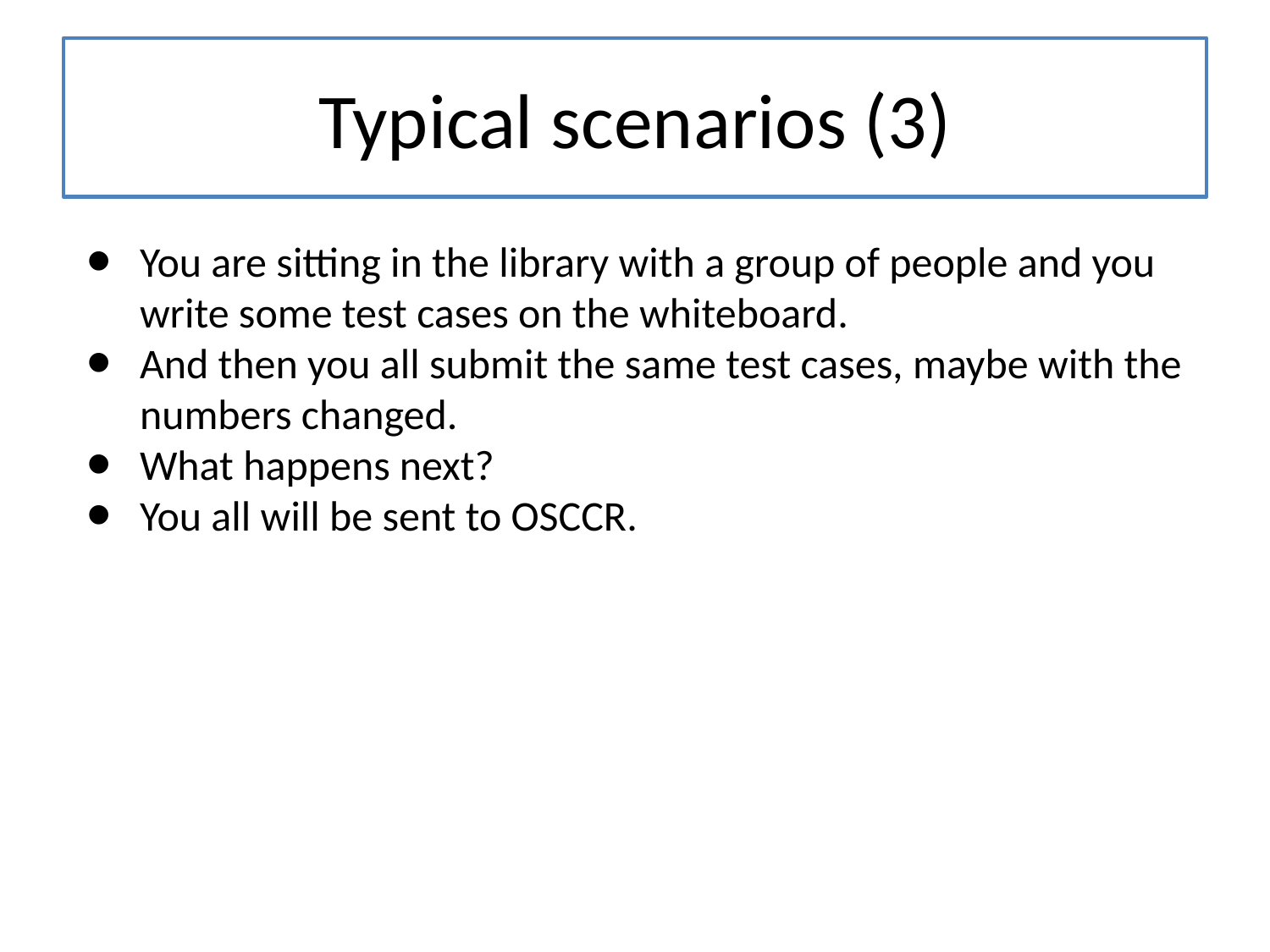

# Typical scenarios (3)
You are sitting in the library with a group of people and you write some test cases on the whiteboard.
And then you all submit the same test cases, maybe with the numbers changed.
What happens next?
You all will be sent to OSCCR.